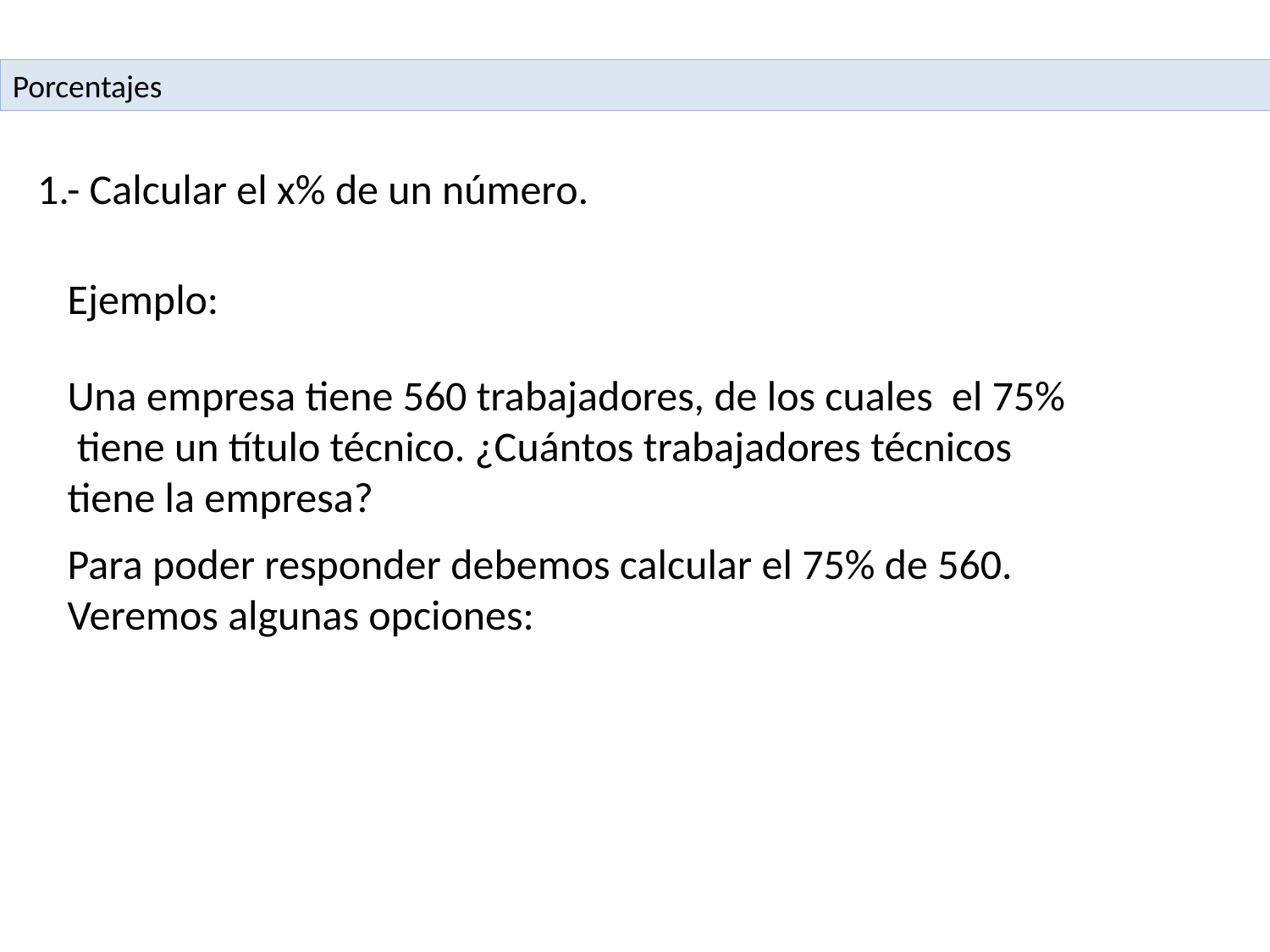

Porcentajes
1.- Calcular el x% de un número.
Ejemplo:
Una empresa tiene 560 trabajadores, de los cuales  el 75%  tiene un título técnico. ¿Cuántos trabajadores técnicos tiene la empresa?
Para poder responder debemos calcular el 75% de 560. Veremos algunas opciones: